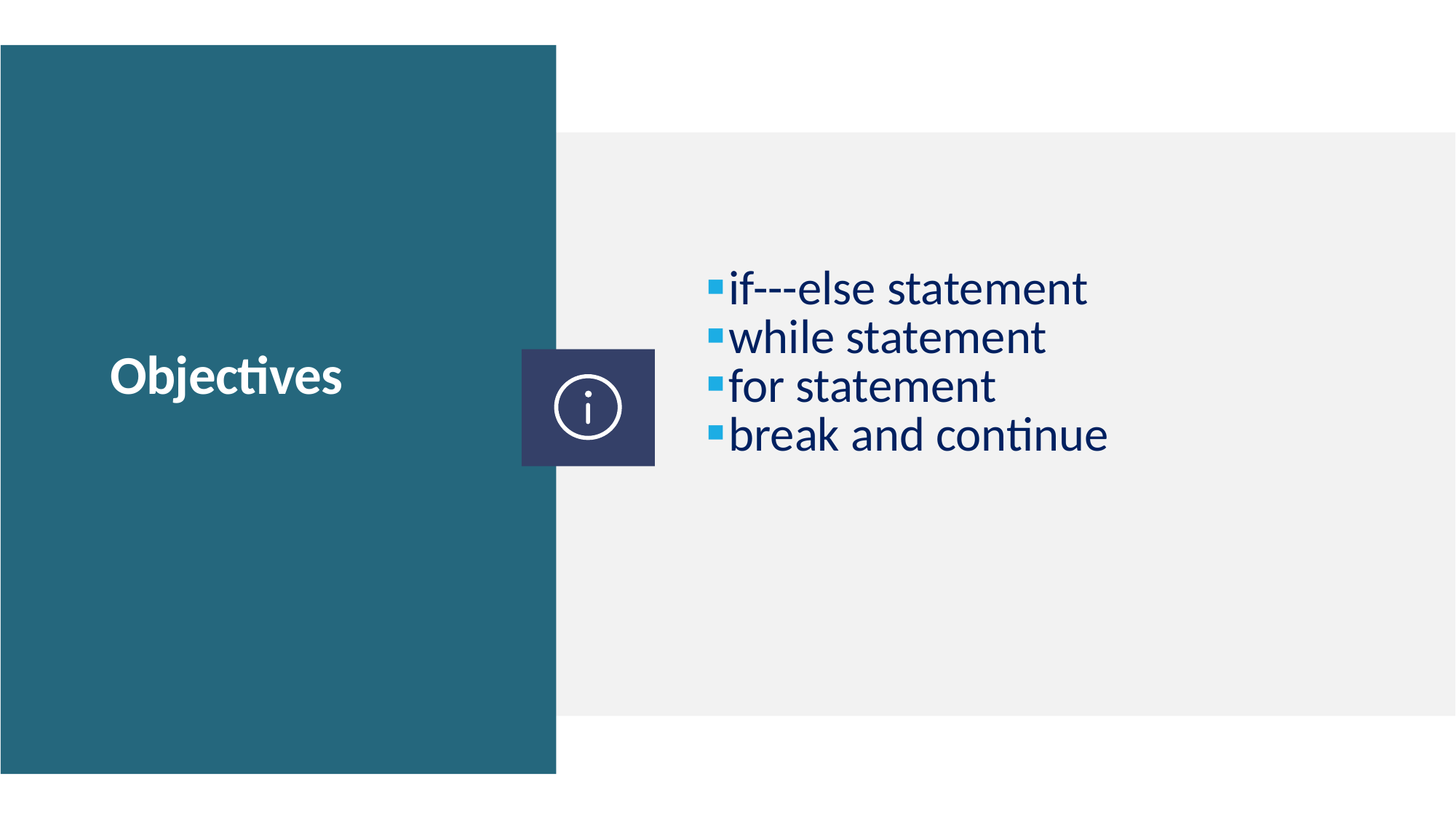

if---else statement
while statement
for statement
break and continue